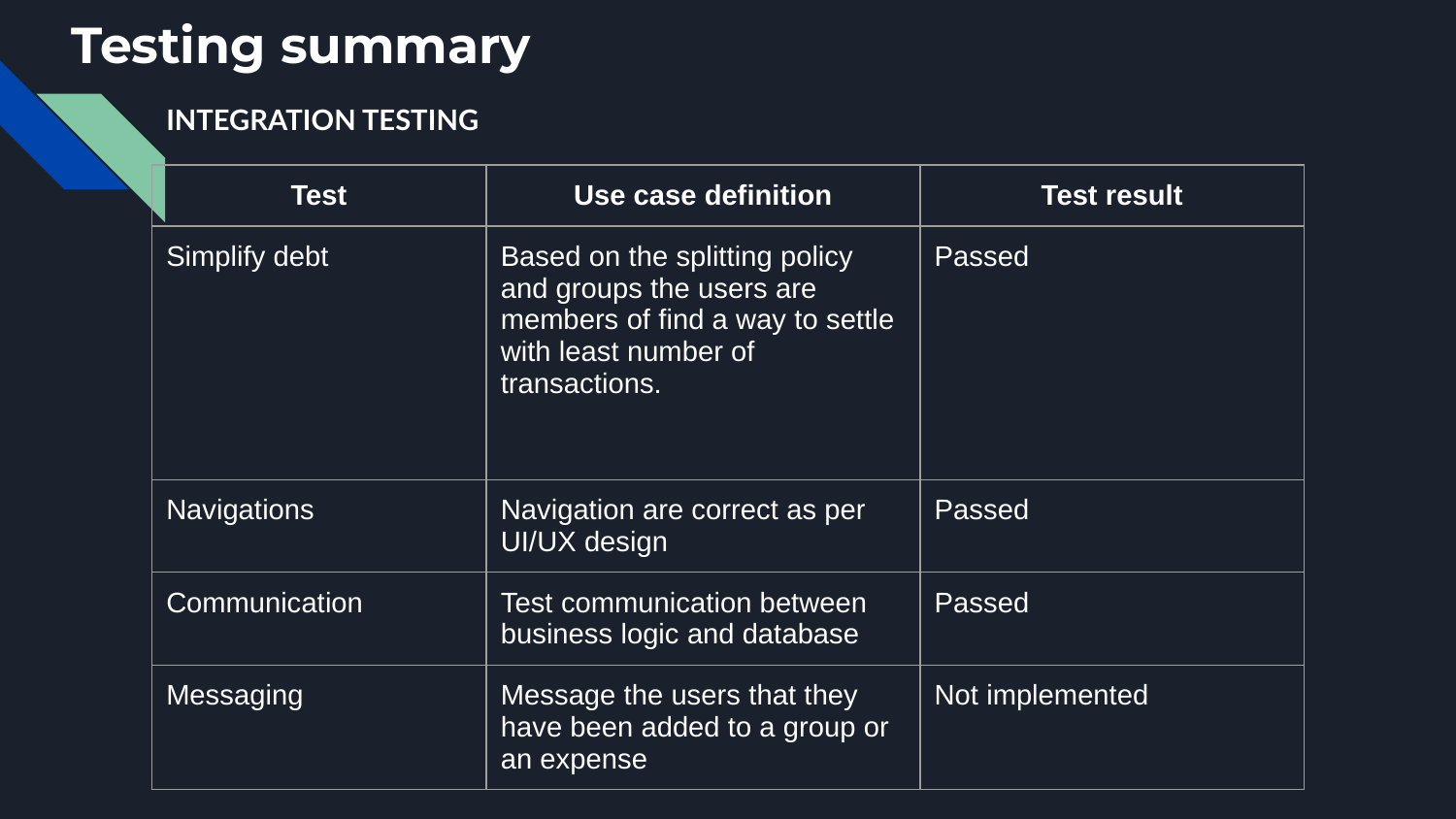

# Testing summary
INTEGRATION TESTING
| Test | Use case definition | Test result |
| --- | --- | --- |
| Simplify debt | Based on the splitting policy and groups the users are members of find a way to settle with least number of transactions. | Passed |
| Navigations | Navigation are correct as per UI/UX design | Passed |
| Communication | Test communication between business logic and database | Passed |
| Messaging | Message the users that they have been added to a group or an expense | Not implemented |